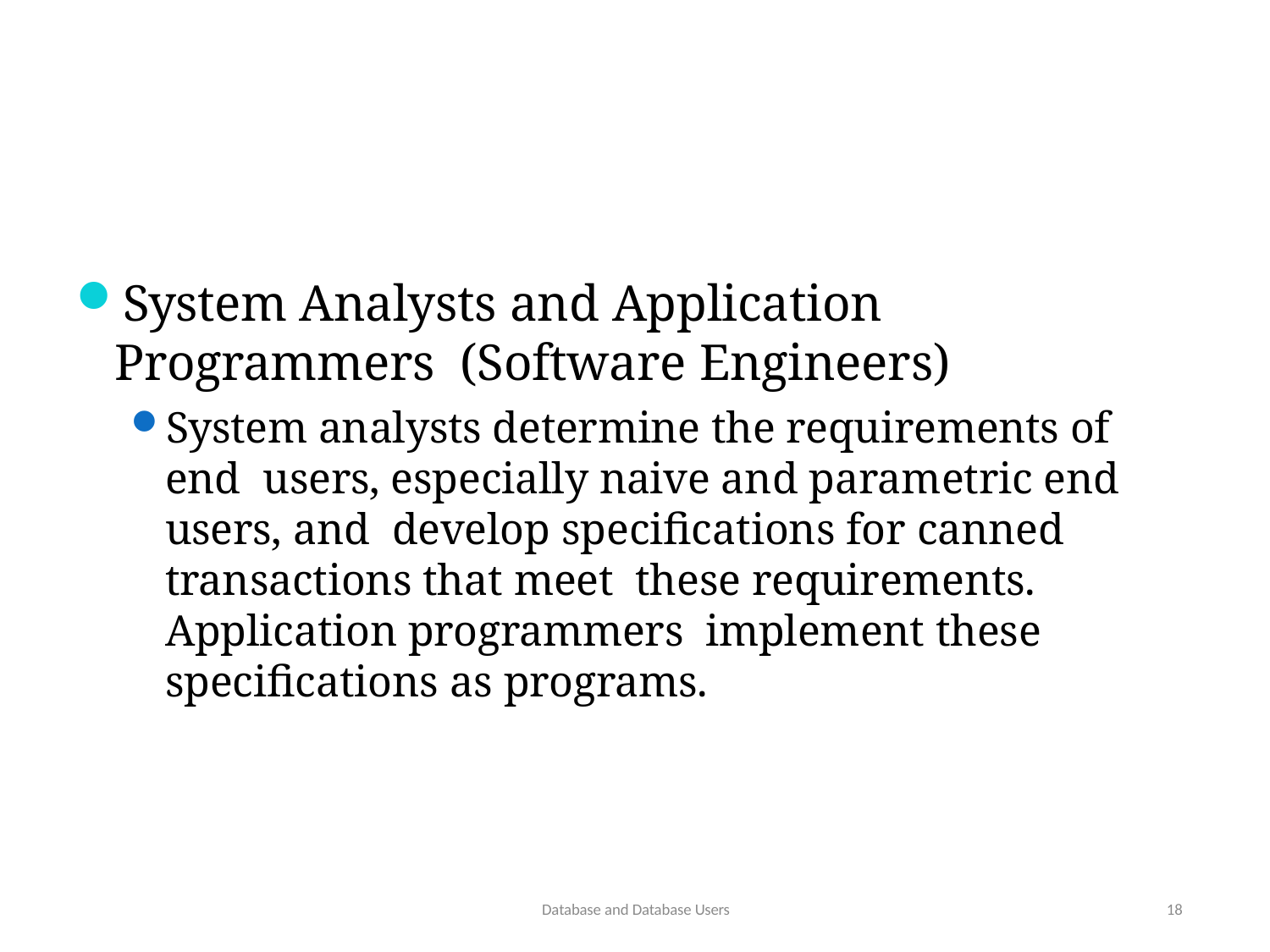

#
System Analysts and Application Programmers  (Software Engineers)
System analysts determine the requirements of end  users, especially naive and parametric end users, and  develop specifications for canned transactions that meet  these requirements. Application programmers  implement these specifications as programs.
Database and Database Users
18